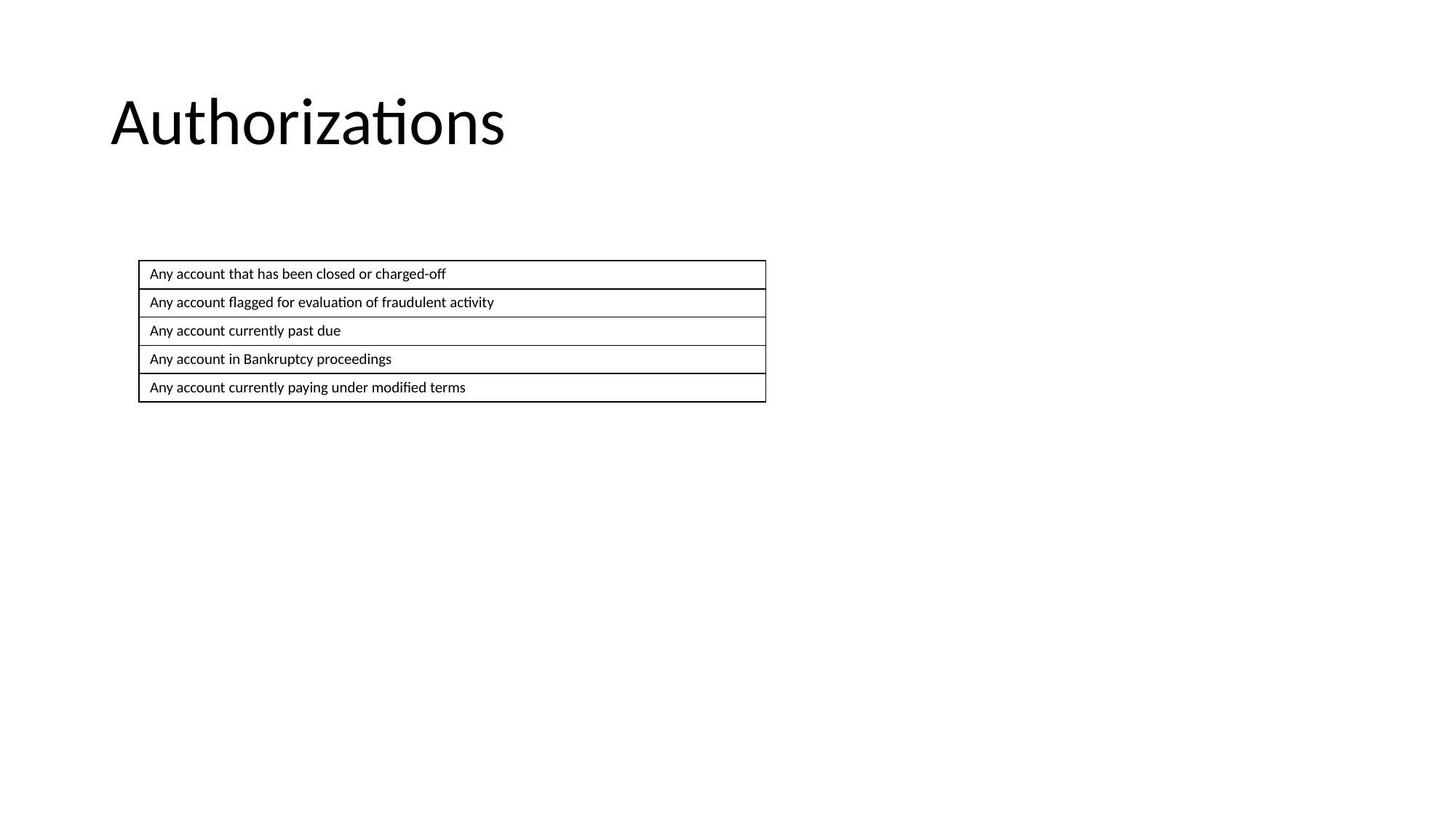

# Authorizations
| Any account that has been closed or charged-off |
| --- |
| Any account flagged for evaluation of fraudulent activity |
| Any account currently past due |
| Any account in Bankruptcy proceedings |
| Any account currently paying under modified terms |